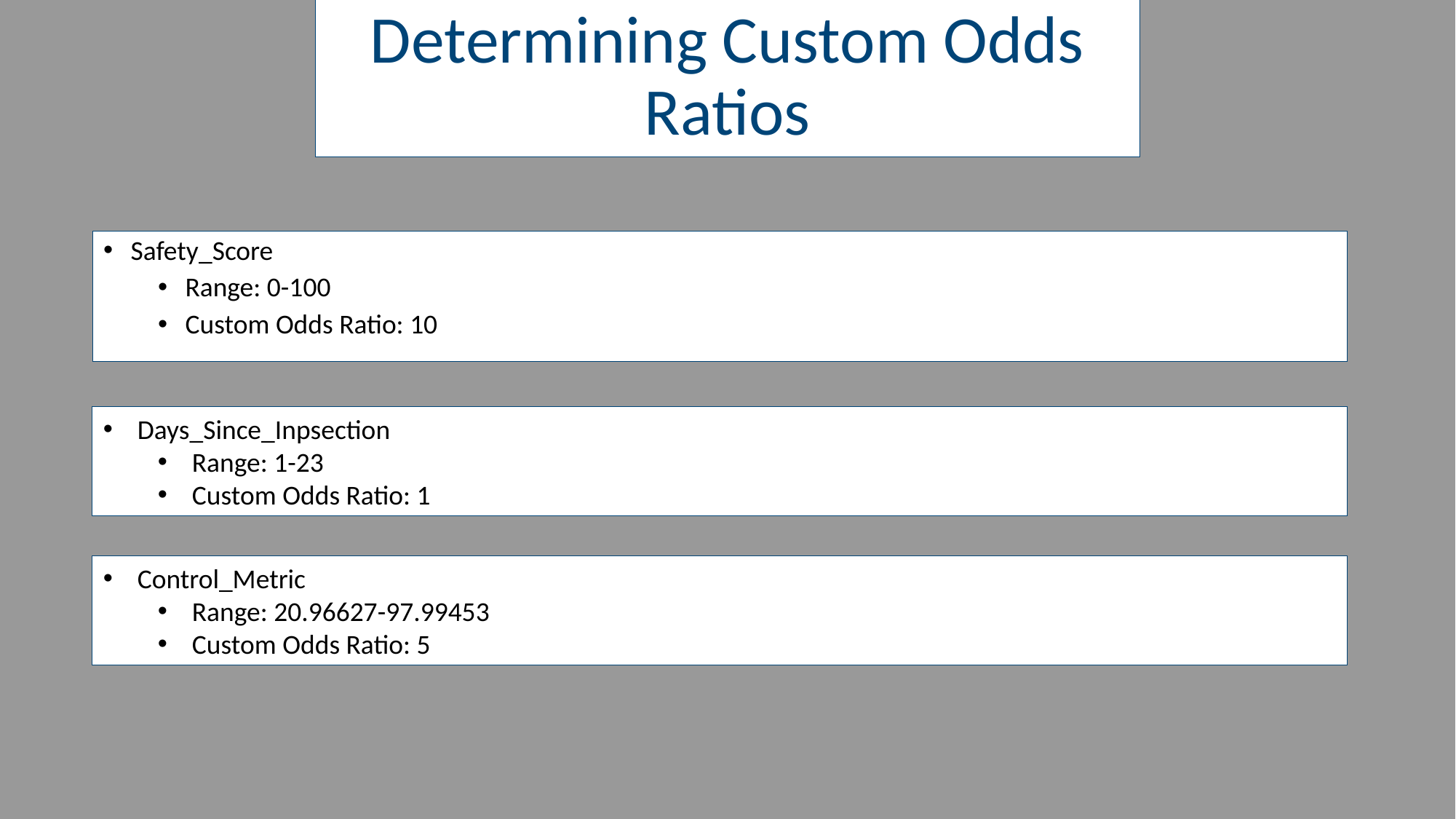

# Determining Custom Odds Ratios
Safety_Score
Range: 0-100
Custom Odds Ratio: 10

Days_Since_Inpsection
Range: 1-23
Custom Odds Ratio: 1

Control_Metric
Range: 20.96627-97.99453
Custom Odds Ratio: 5